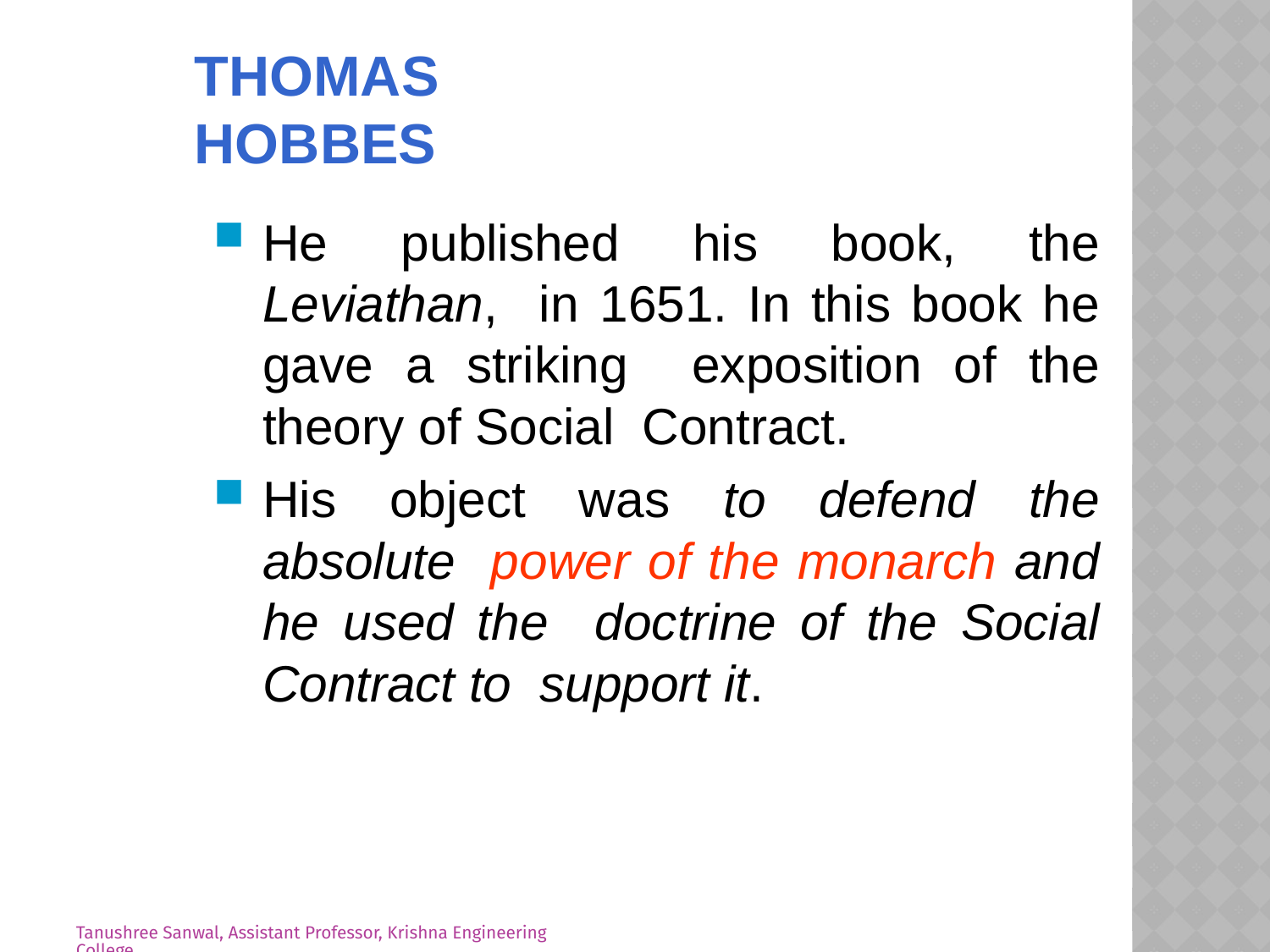

# Thomas Hobbes

He published his book, the Leviathan,  in 1651. In this book he gave a striking  exposition of the theory of Social  Contract.
His object was to defend the absolute  power of the monarch and he used the  doctrine of the Social Contract to  support it.
Tanushree Sanwal, Assistant Professor, Krishna Engineering College